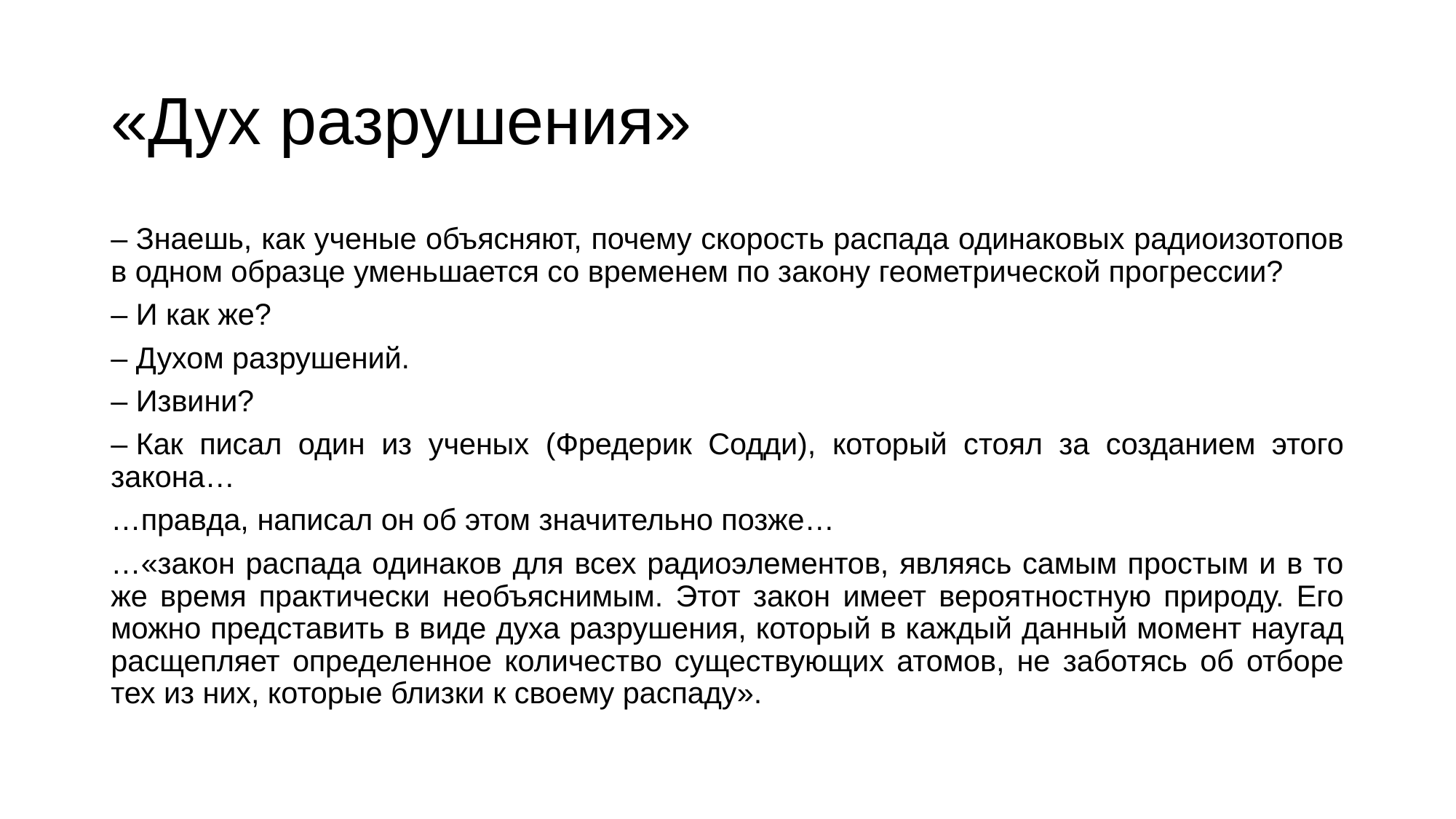

# «Дух разрушения»
– Знаешь, как ученые объясняют, почему скорость распада одинаковых радиоизотопов в одном образце уменьшается со временем по закону геометрической прогрессии?
– И как же?
– Духом разрушений.
– Извини?
– Как писал один из ученых (Фредерик Содди), который стоял за созданием этого закона…
…правда, написал он об этом значительно позже…
…«закон распада одинаков для всех радиоэлементов, являясь самым простым и в то же время практически необъяснимым. Этот закон имеет вероятностную природу. Его можно представить в виде духа разрушения, который в каждый данный момент наугад расщепляет определенное количество существующих атомов, не заботясь об отборе тех из них, которые близки к своему распаду».